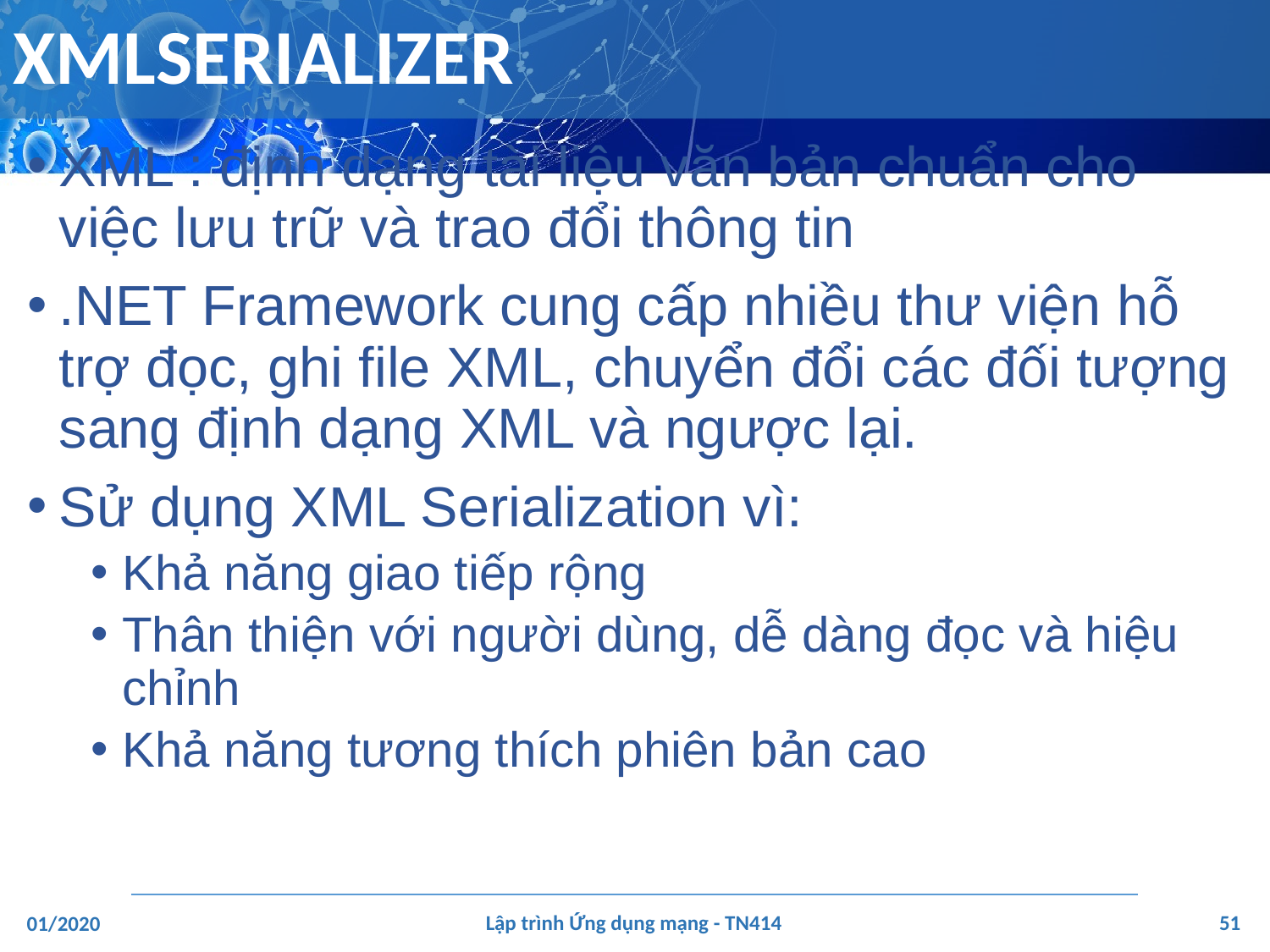

# XMLSERIALIZER
XML : định dạng tài liệu văn bản chuẩn cho việc lưu trữ và trao đổi thông tin
.NET Framework cung cấp nhiều thư viện hỗ trợ đọc, ghi file XML, chuyển đổi các đối tượng sang định dạng XML và ngược lại.
Sử dụng XML Serialization vì:
Khả năng giao tiếp rộng
Thân thiện với người dùng, dễ dàng đọc và hiệu chỉnh
Khả năng tương thích phiên bản cao
51
Lập trình Ứng dụng mạng - TN414
01/2020